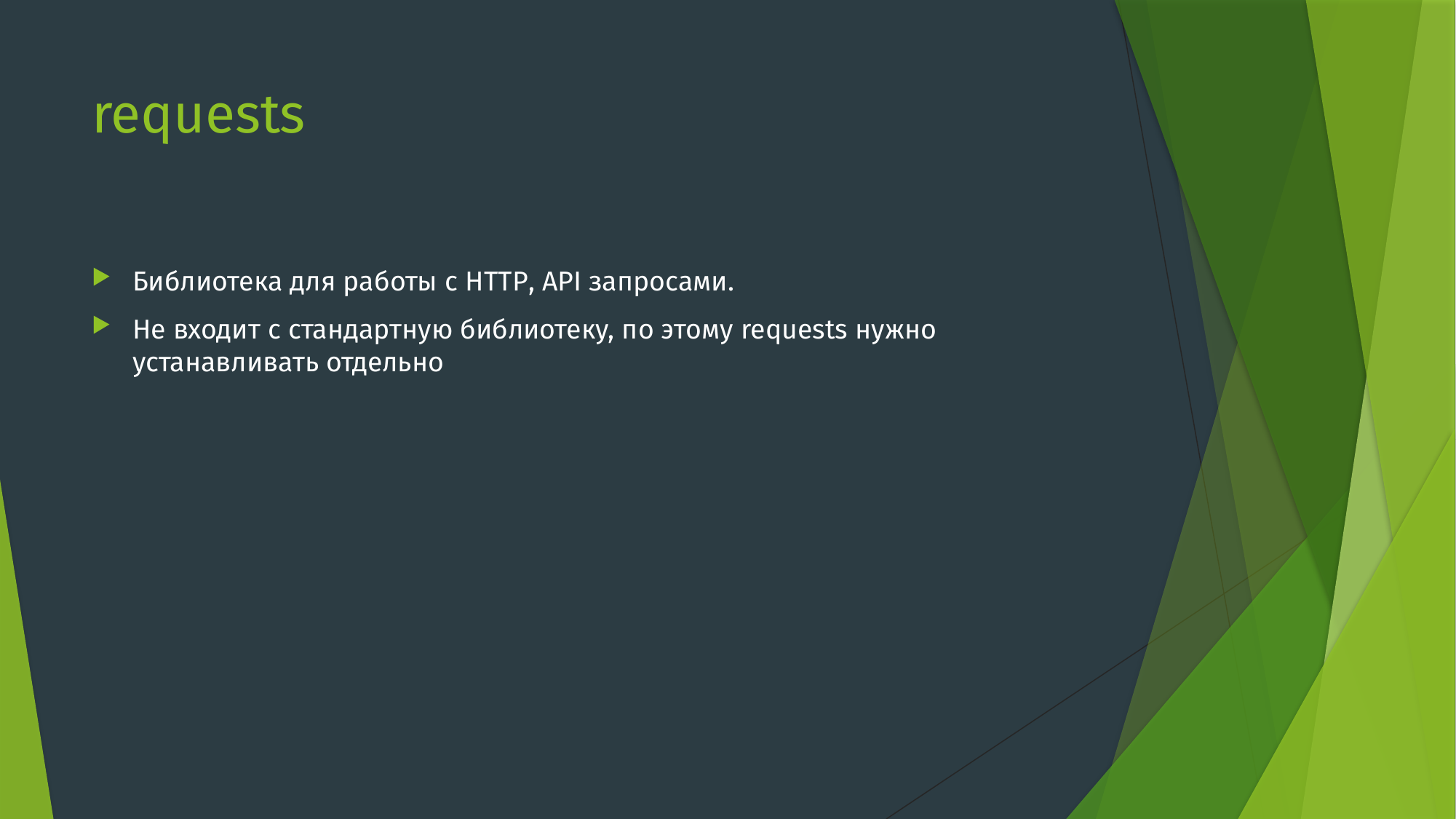

# requests
Библиотека для работы с HTTP, API запросами.
Не входит с стандартную библиотеку, по этому requests нужно устанавливать отдельно